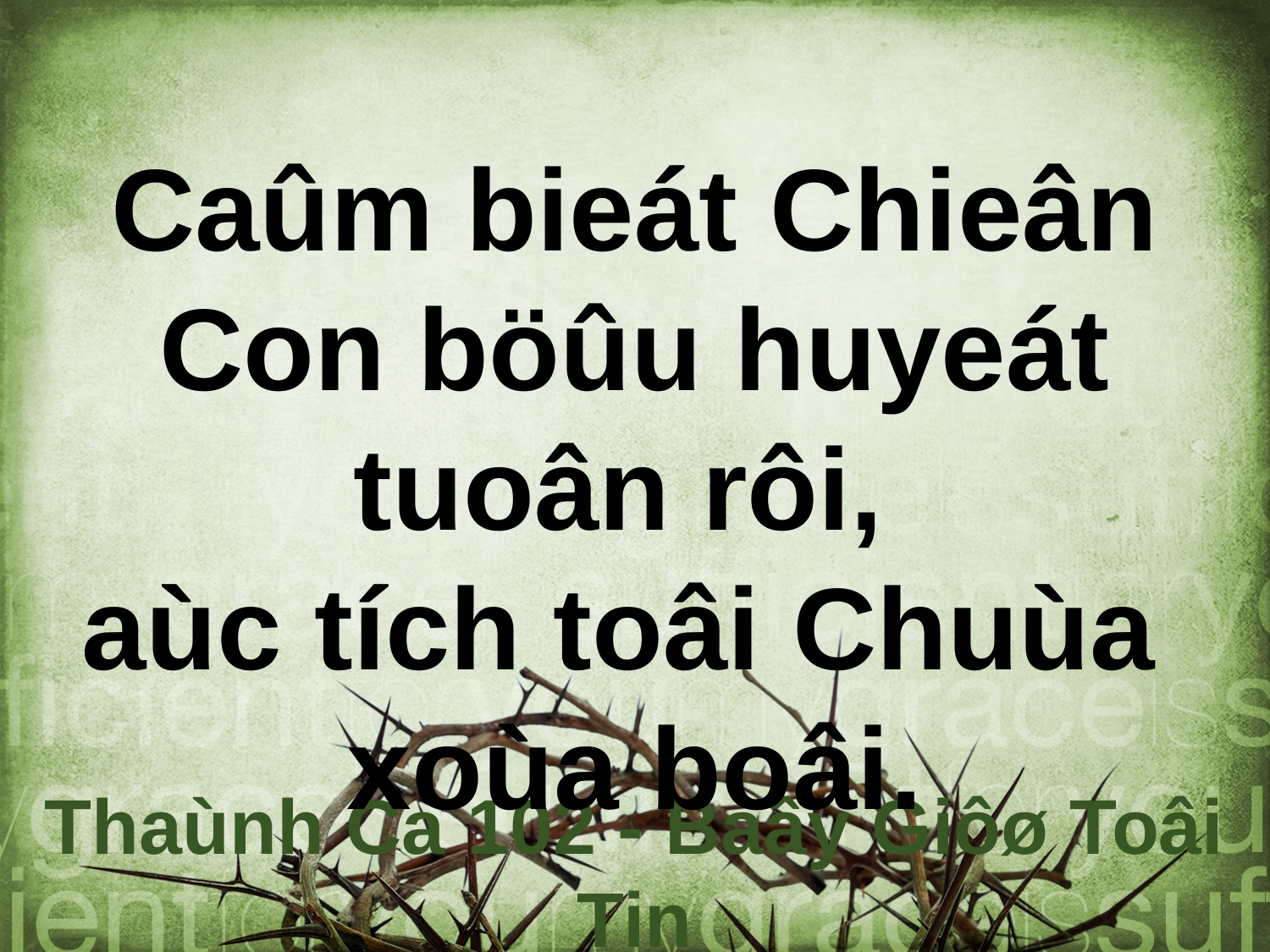

Caûm bieát Chieân Con böûu huyeát tuoân rôi,
aùc tích toâi Chuùa
xoùa boâi.
Thaùnh Ca 102 - Baây Giôø Toâi Tin